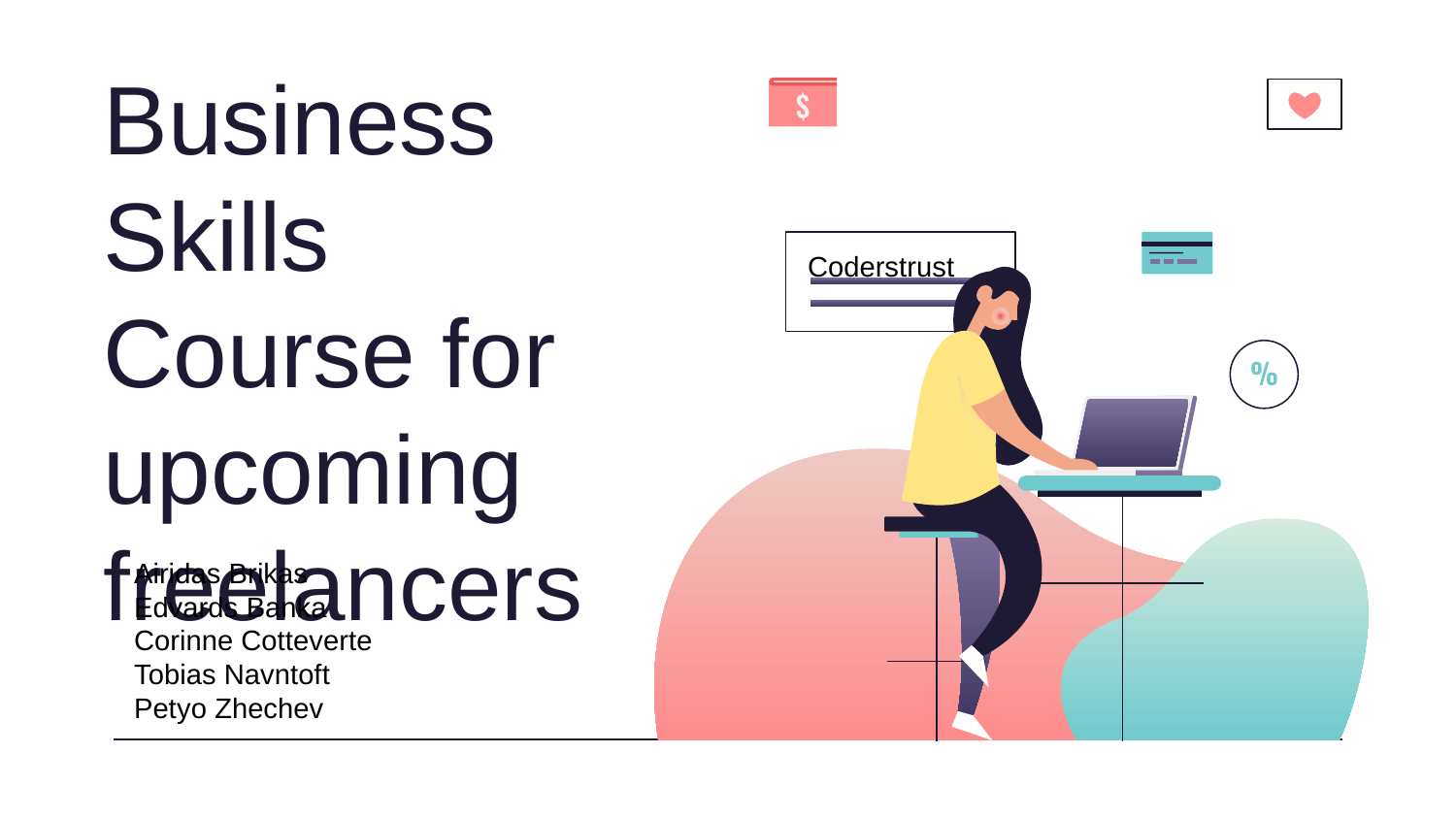

# Business Skills Course for upcoming freelancers

Coderstrust
Airidas Brikas
Edvards Banka
Corinne Cotteverte
Tobias Navntoft
Petyo Zhechev